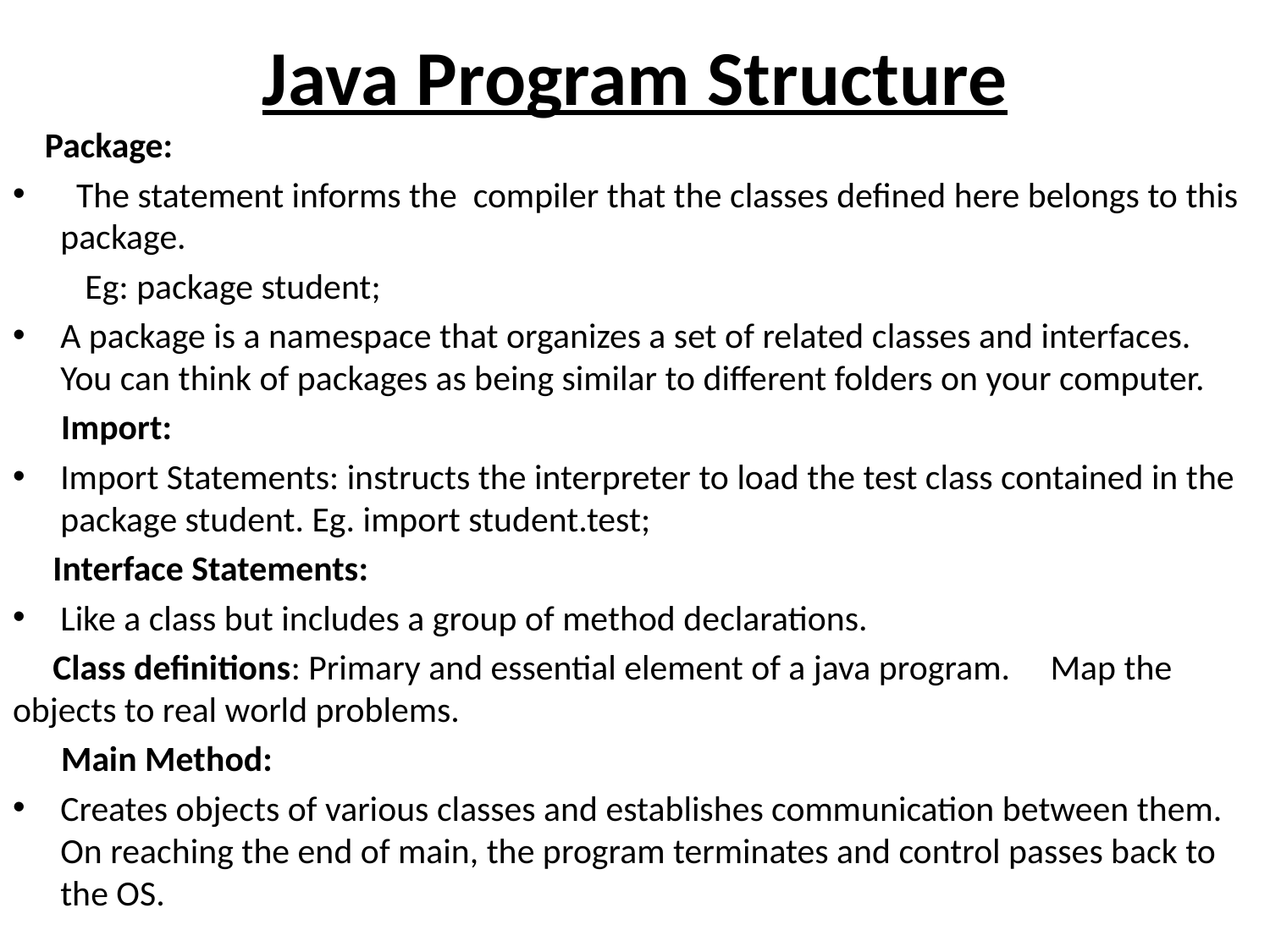

# Java Program Structure
    Package:
  The statement informs the  compiler that the classes defined here belongs to this package.
         Eg: package student;
A package is a namespace that organizes a set of related classes and interfaces. You can think of packages as being similar to different folders on your computer.
      Import:
Import Statements: instructs the interpreter to load the test class contained in the package student. Eg. import student.test;
     Interface Statements:
Like a class but includes a group of method declarations.
     Class definitions: Primary and essential element of a java program.     Map the objects to real world problems.
      Main Method:
Creates objects of various classes and establishes communication between them. On reaching the end of main, the program terminates and control passes back to the OS.